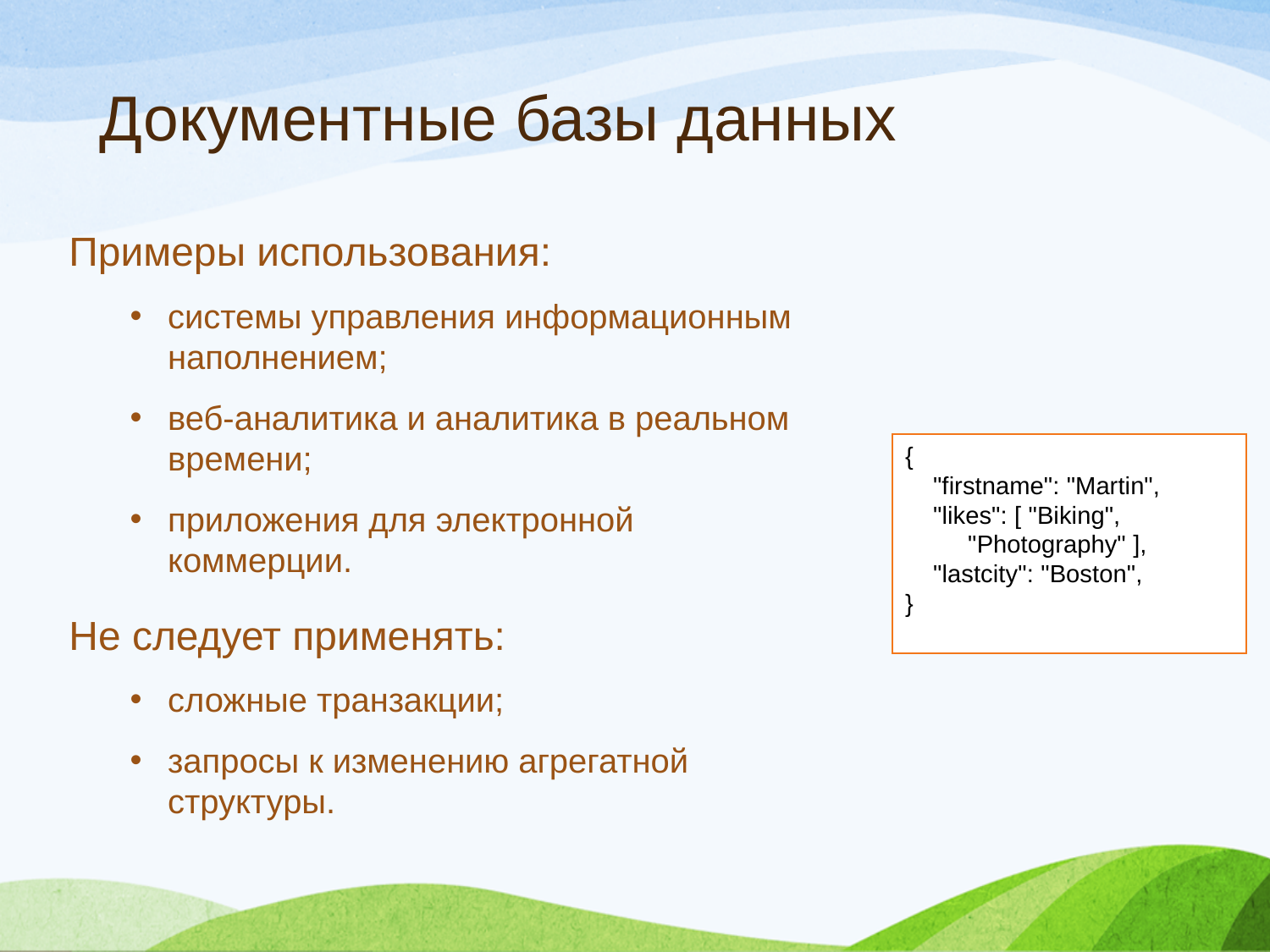

Документные базы данных
Примеры использования:
системы управления информационным наполнением;
веб-аналитика и аналитика в реальном времени;
приложения для электронной коммерции.
Не следует применять:
сложные транзакции;
запросы к изменению агрегатной структуры.
{
    "firstname": "Martin",
    "likes": [ "Biking",
         "Photography" ],
    "lastcity": "Boston",
}